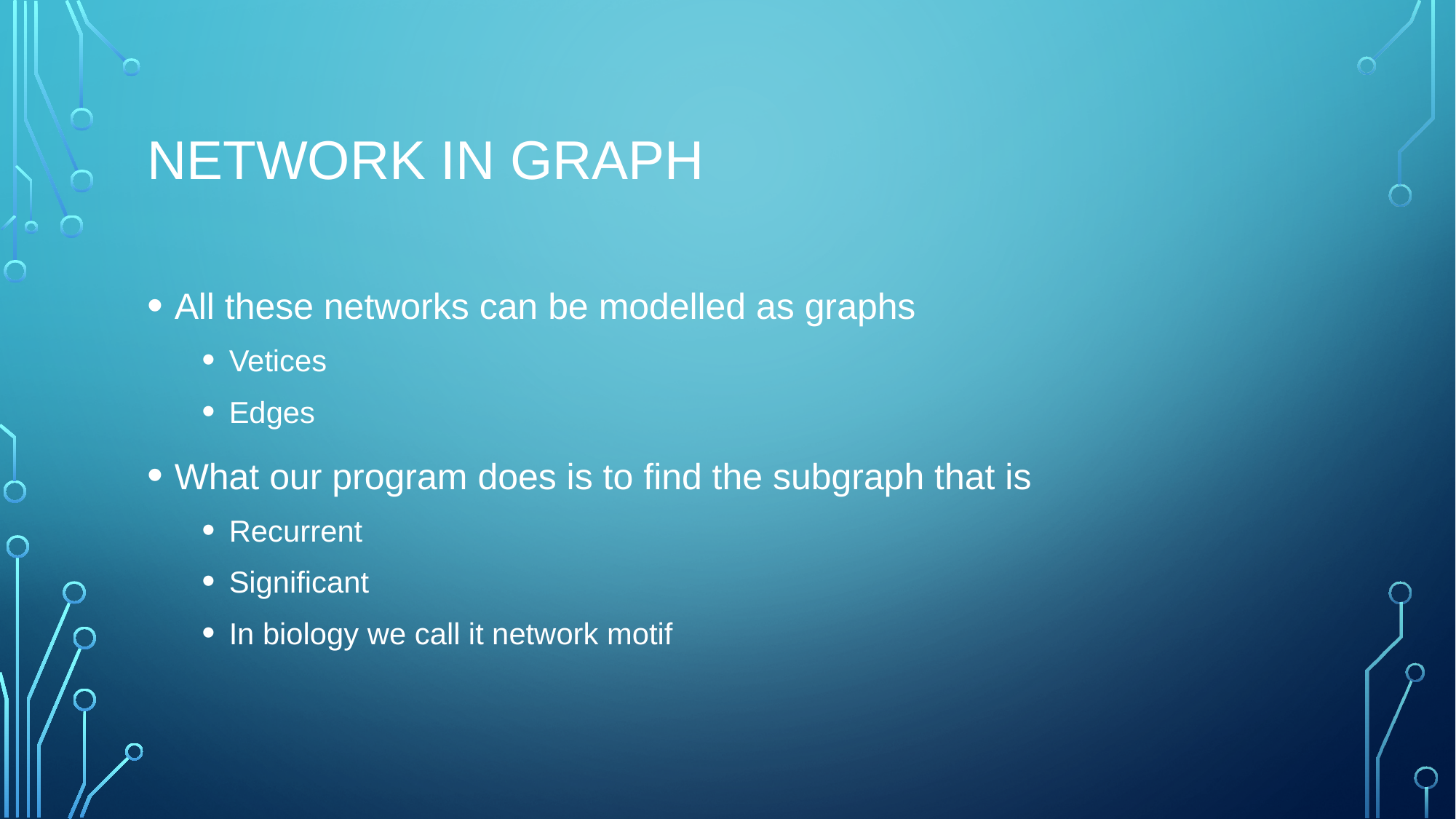

# Network in graph
All these networks can be modelled as graphs
Vetices
Edges
What our program does is to find the subgraph that is
Recurrent
Significant
In biology we call it network motif